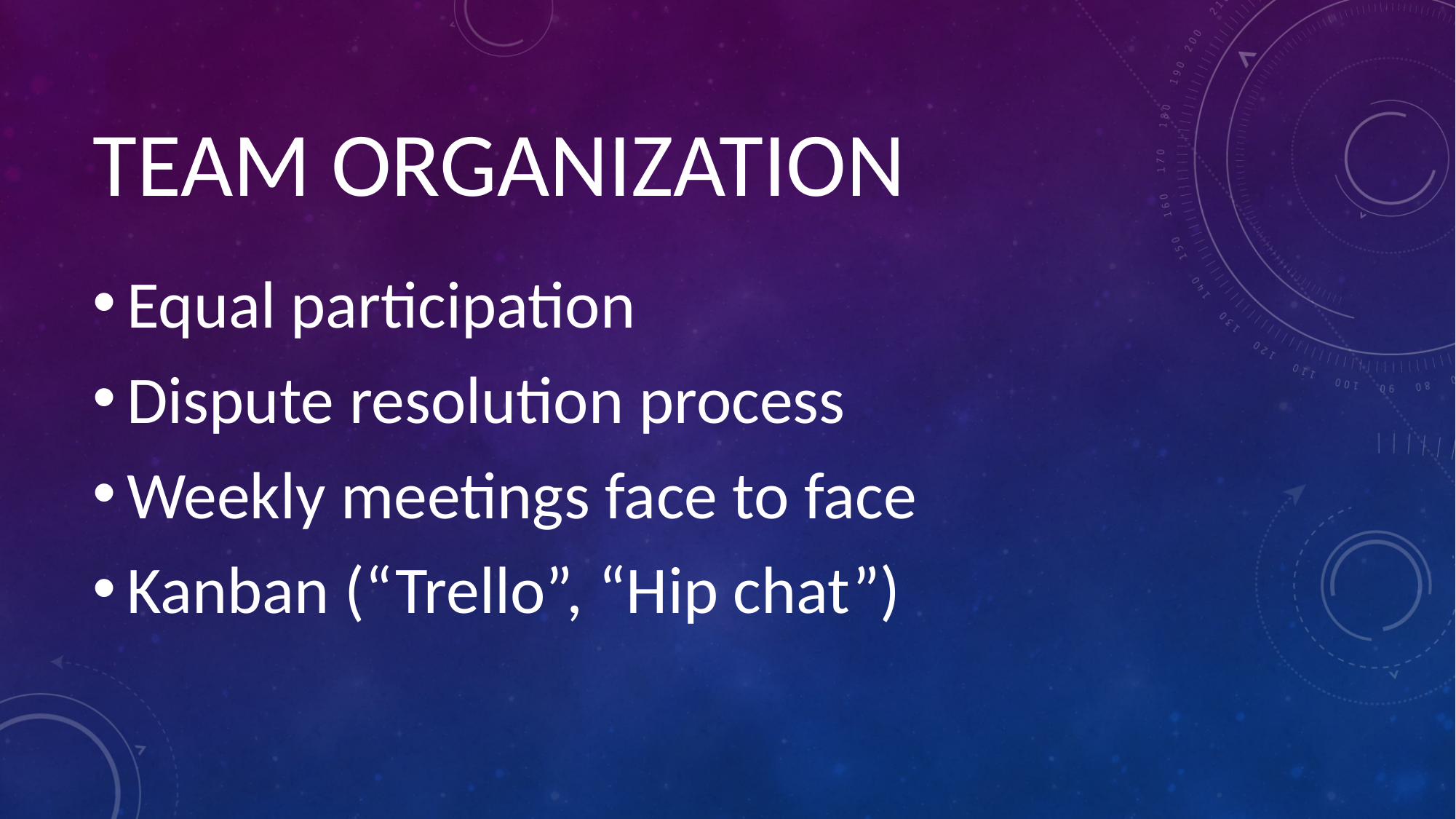

# Team organization
Equal participation
Dispute resolution process
Weekly meetings face to face
Kanban (“Trello”, “Hip chat”)